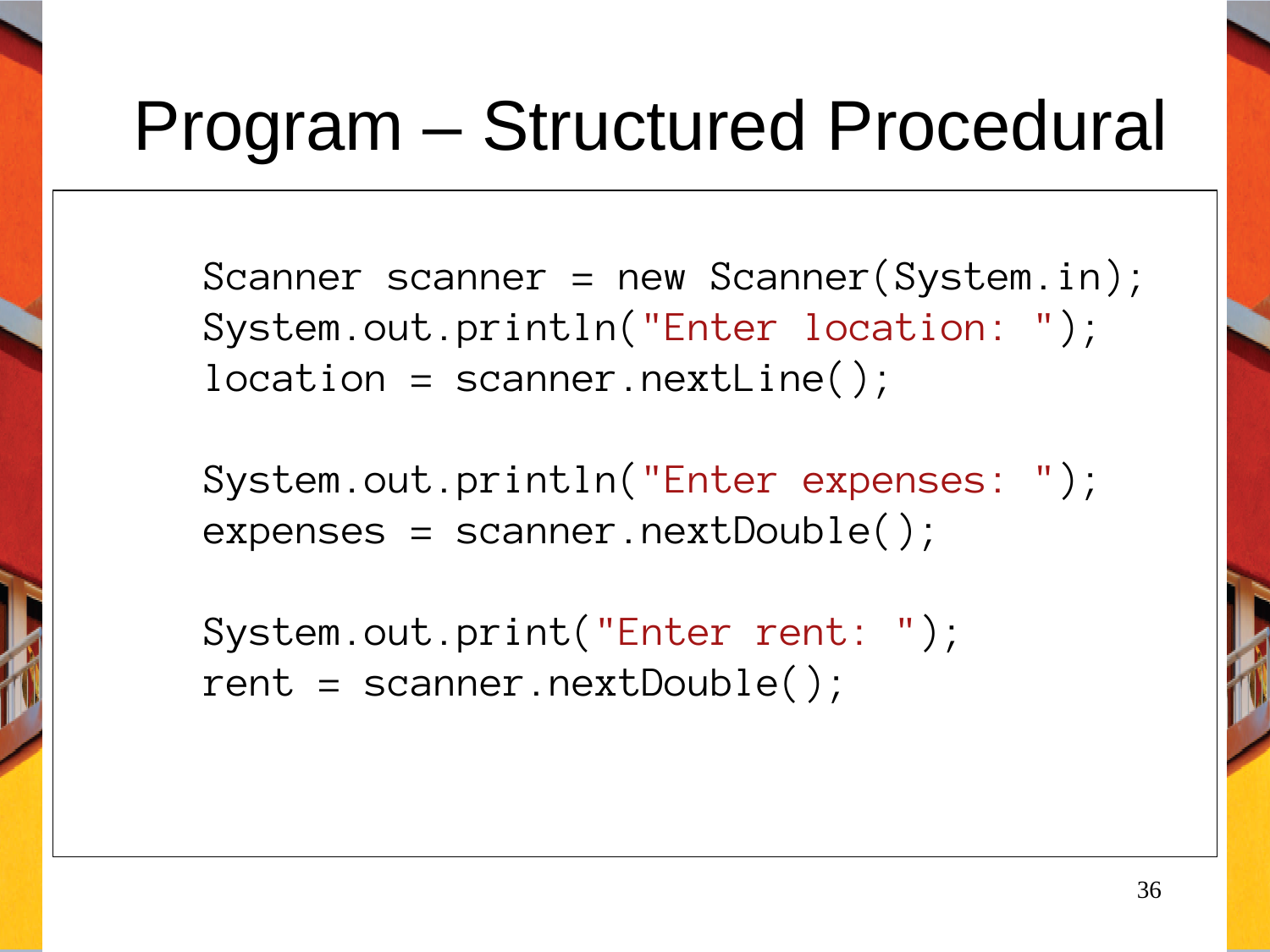

# Program – Structured Procedural

      Scanner scanner = new Scanner(System.in);
      System.out.println("Enter location: ");
      location = scanner.nextLine();

      System.out.println("Enter expenses: ");
      expenses = scanner.nextDouble();

      System.out.print("Enter rent: ");
      rent = scanner.nextDouble();

36